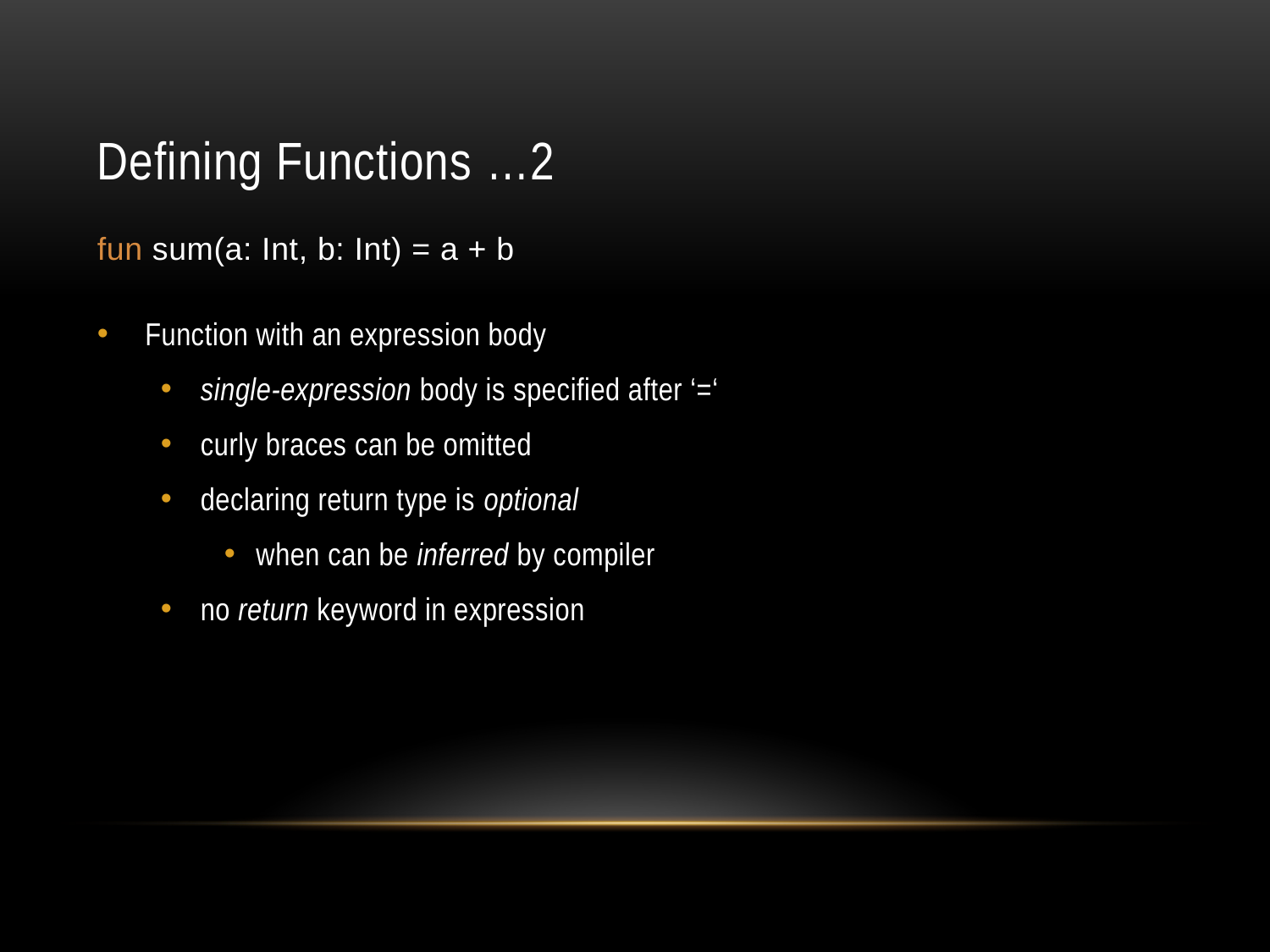

# Defining Functions …2
fun sum(a: Int, b: Int) = a + b

Function with an expression body
single-expression body is specified after ‘=‘
curly braces can be omitted
declaring return type is optional
when can be inferred by compiler
no return keyword in expression